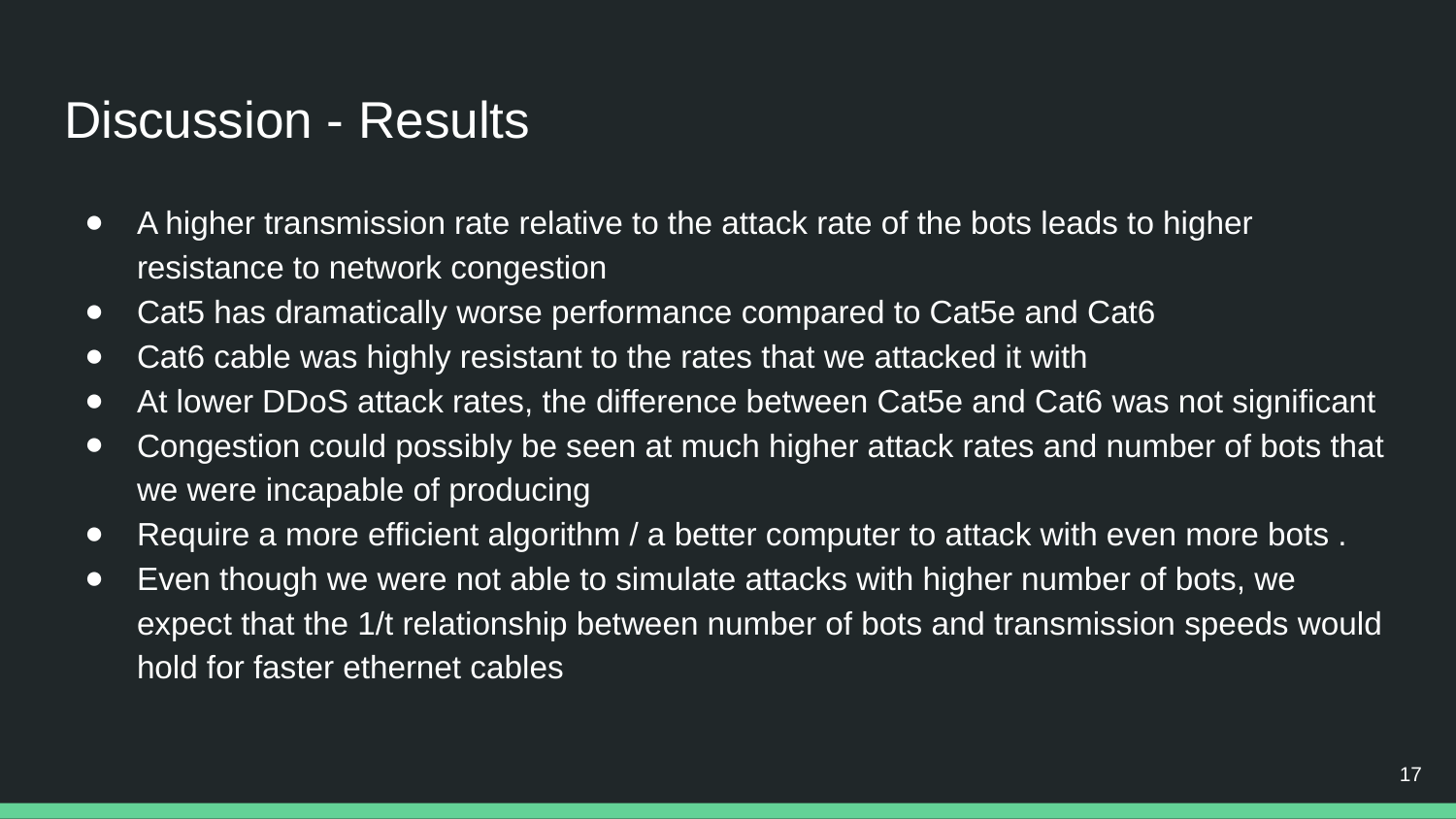

# Discussion - Results
A higher transmission rate relative to the attack rate of the bots leads to higher resistance to network congestion
Cat5 has dramatically worse performance compared to Cat5e and Cat6
Cat6 cable was highly resistant to the rates that we attacked it with
At lower DDoS attack rates, the difference between Cat5e and Cat6 was not significant
Congestion could possibly be seen at much higher attack rates and number of bots that we were incapable of producing
Require a more efficient algorithm / a better computer to attack with even more bots .
Even though we were not able to simulate attacks with higher number of bots, we expect that the 1/t relationship between number of bots and transmission speeds would hold for faster ethernet cables
17